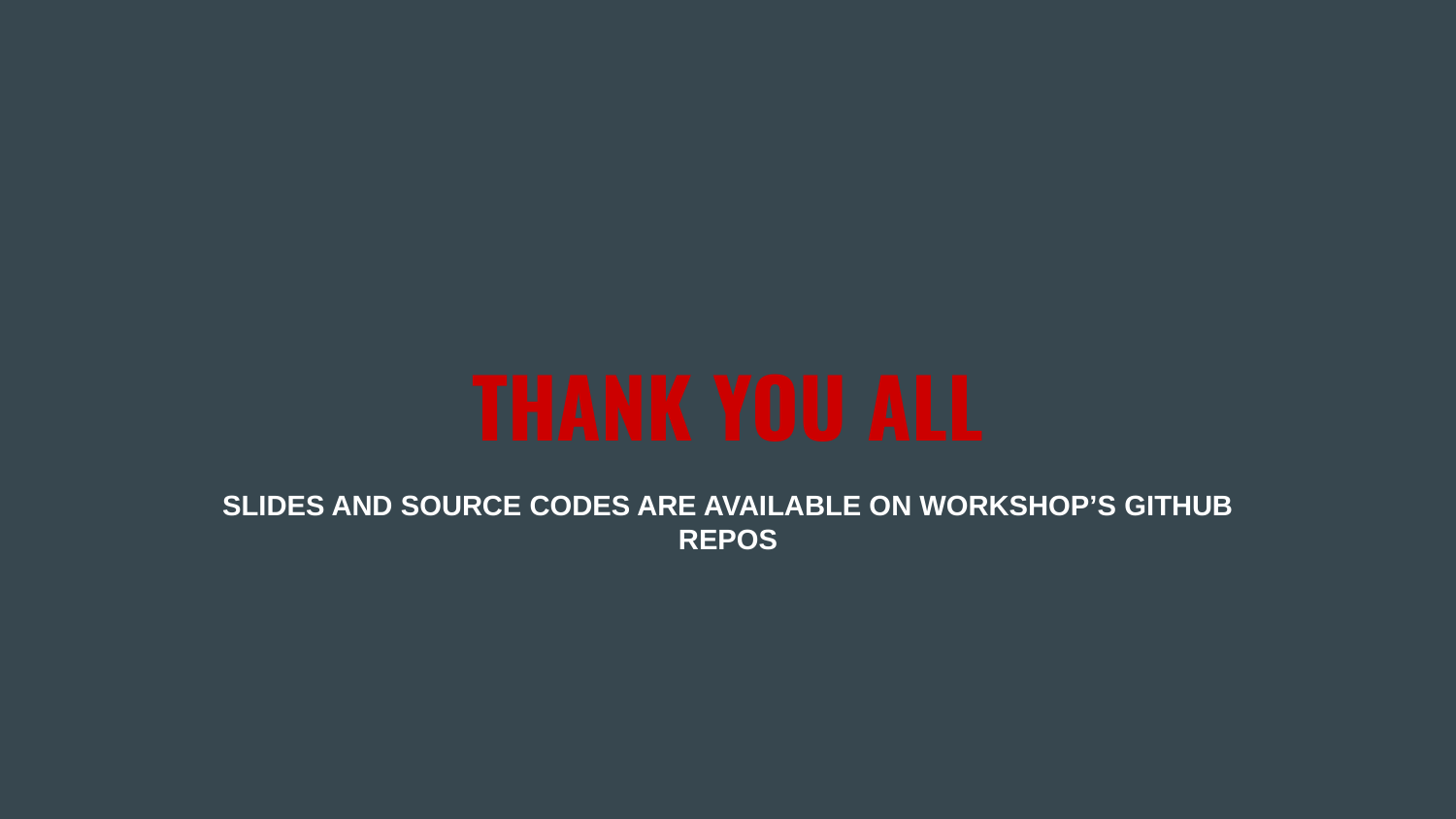

THANK YOU ALL
SLIDES AND SOURCE CODES ARE AVAILABLE ON WORKSHOP’S GITHUB REPOS